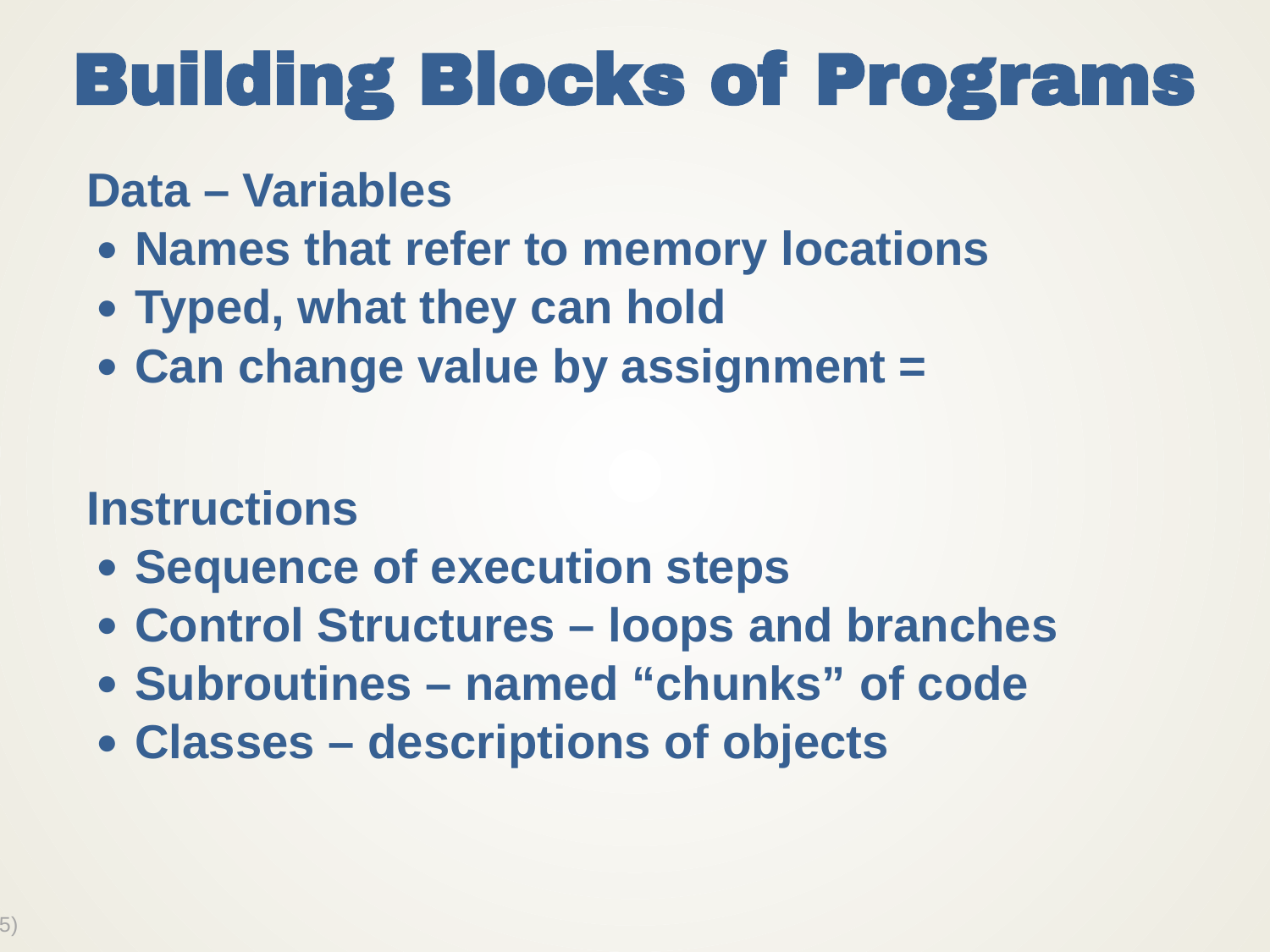

# Building Blocks of Programs
Data – Variables
Names that refer to memory locations
Typed, what they can hold
Can change value by assignment =

Instructions
Sequence of execution steps
Control Structures – loops and branches
Subroutines – named “chunks” of code
Classes – descriptions of objects